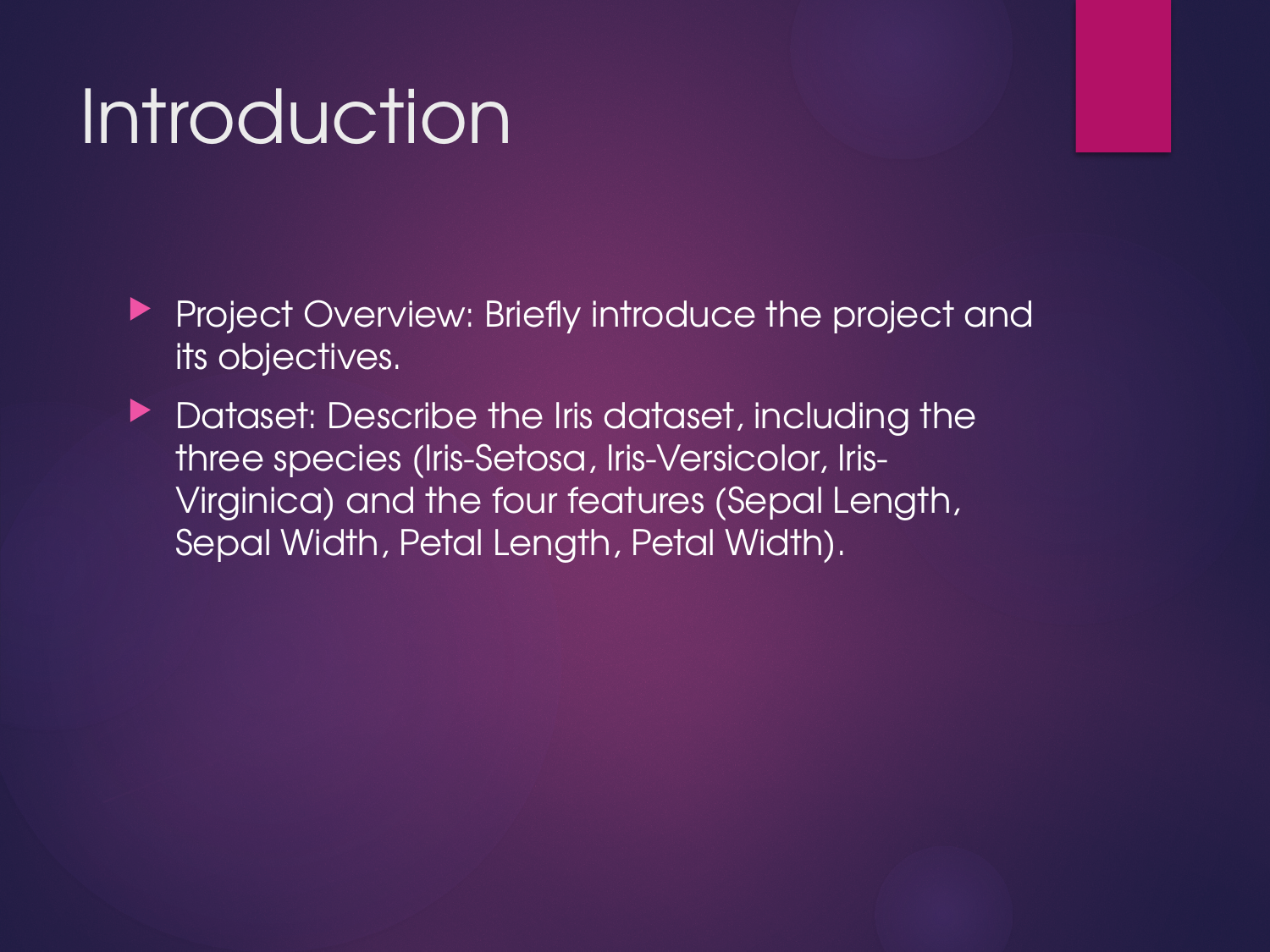

# Introduction
Project Overview: Briefly introduce the project and its objectives.
Dataset: Describe the Iris dataset, including the three species (Iris-Setosa, Iris-Versicolor, Iris-Virginica) and the four features (Sepal Length, Sepal Width, Petal Length, Petal Width).